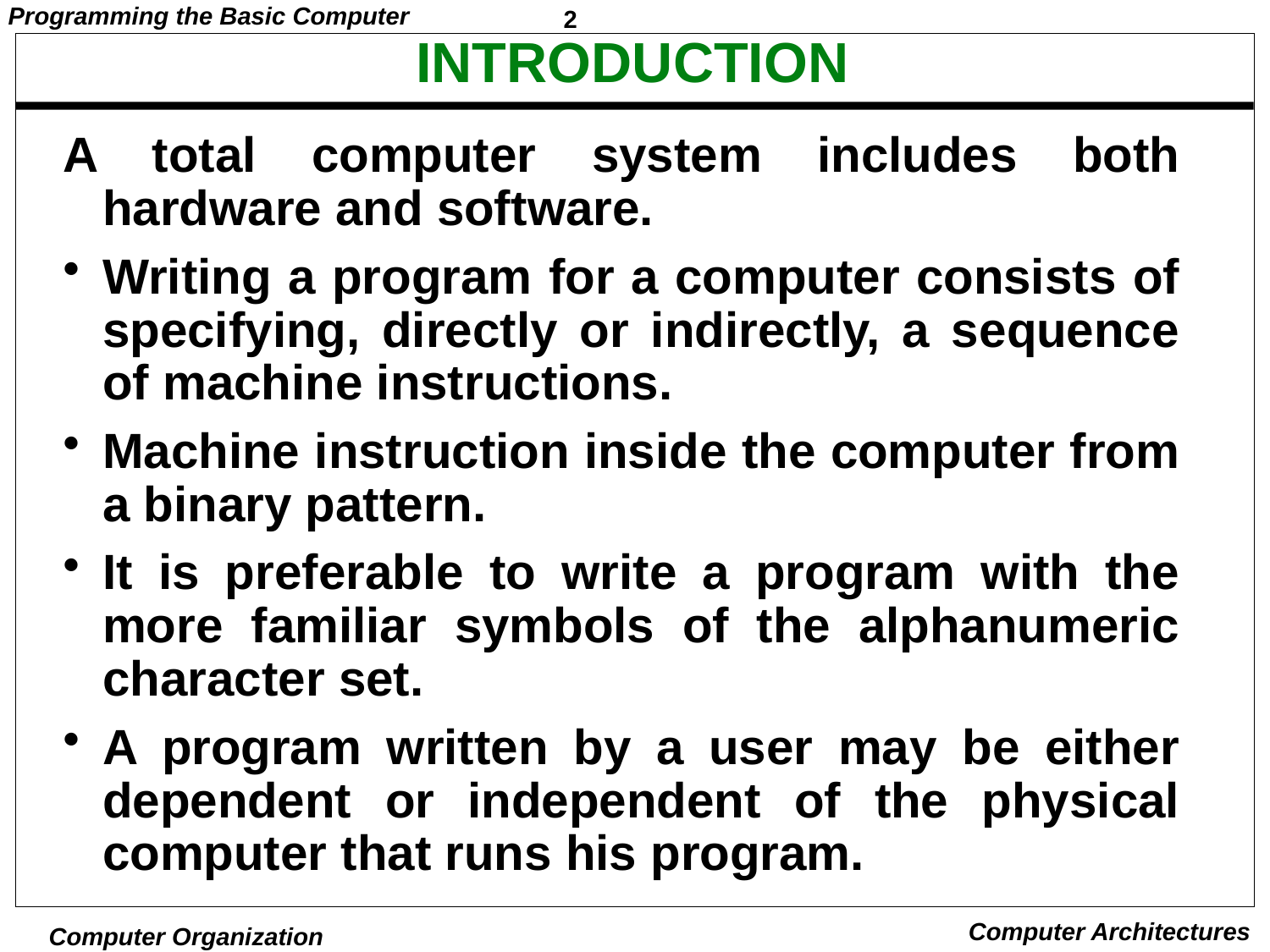

# INTRODUCTION
A total computer system includes both hardware and software.
Writing a program for a computer consists of specifying, directly or indirectly, a sequence of machine instructions.
Machine instruction inside the computer from a binary pattern.
It is preferable to write a program with the more familiar symbols of the alphanumeric character set.
A program written by a user may be either dependent or independent of the physical computer that runs his program.